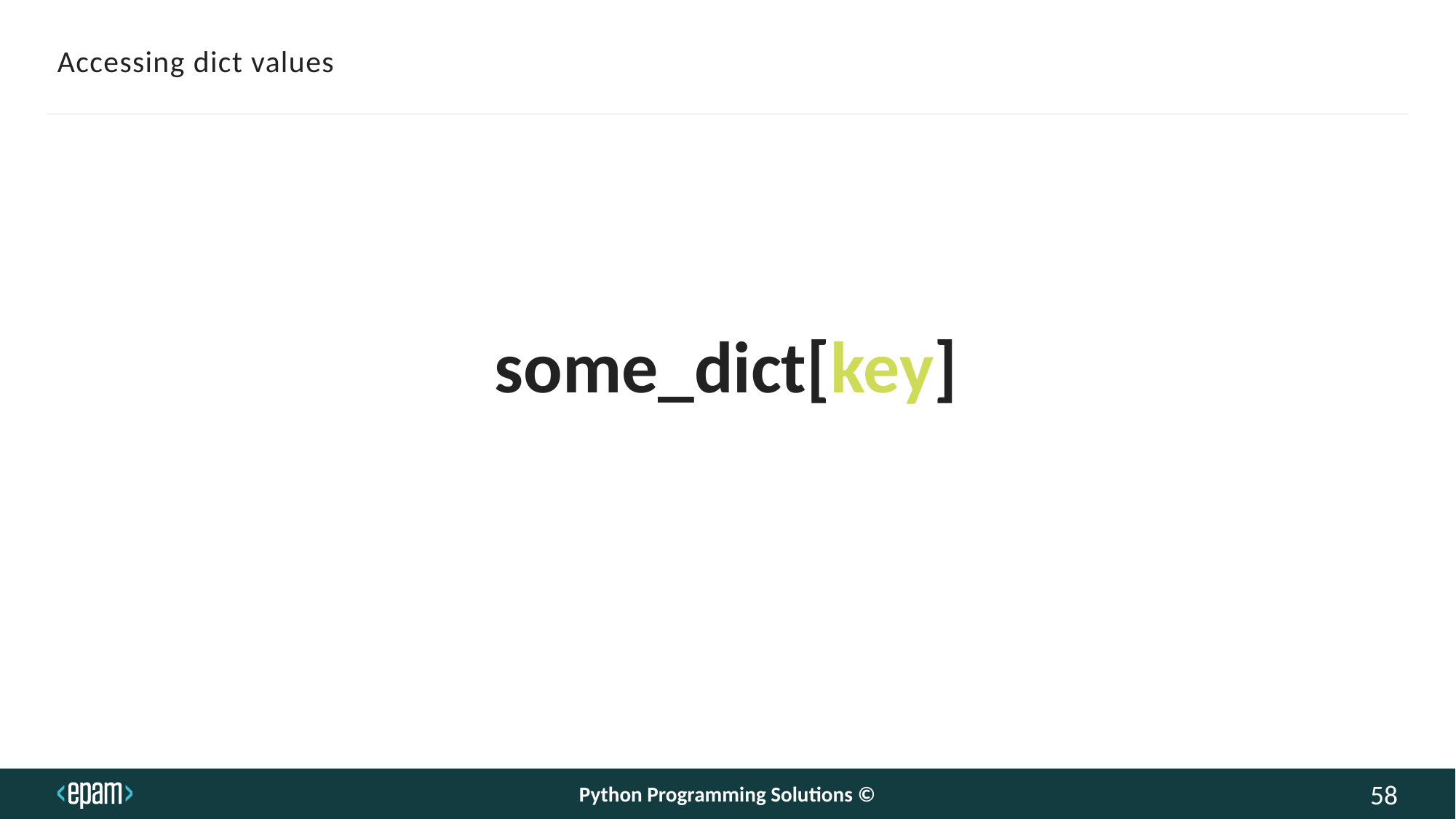

# Accessing dict values
some_dict[key]
Python Programming Solutions ©
58